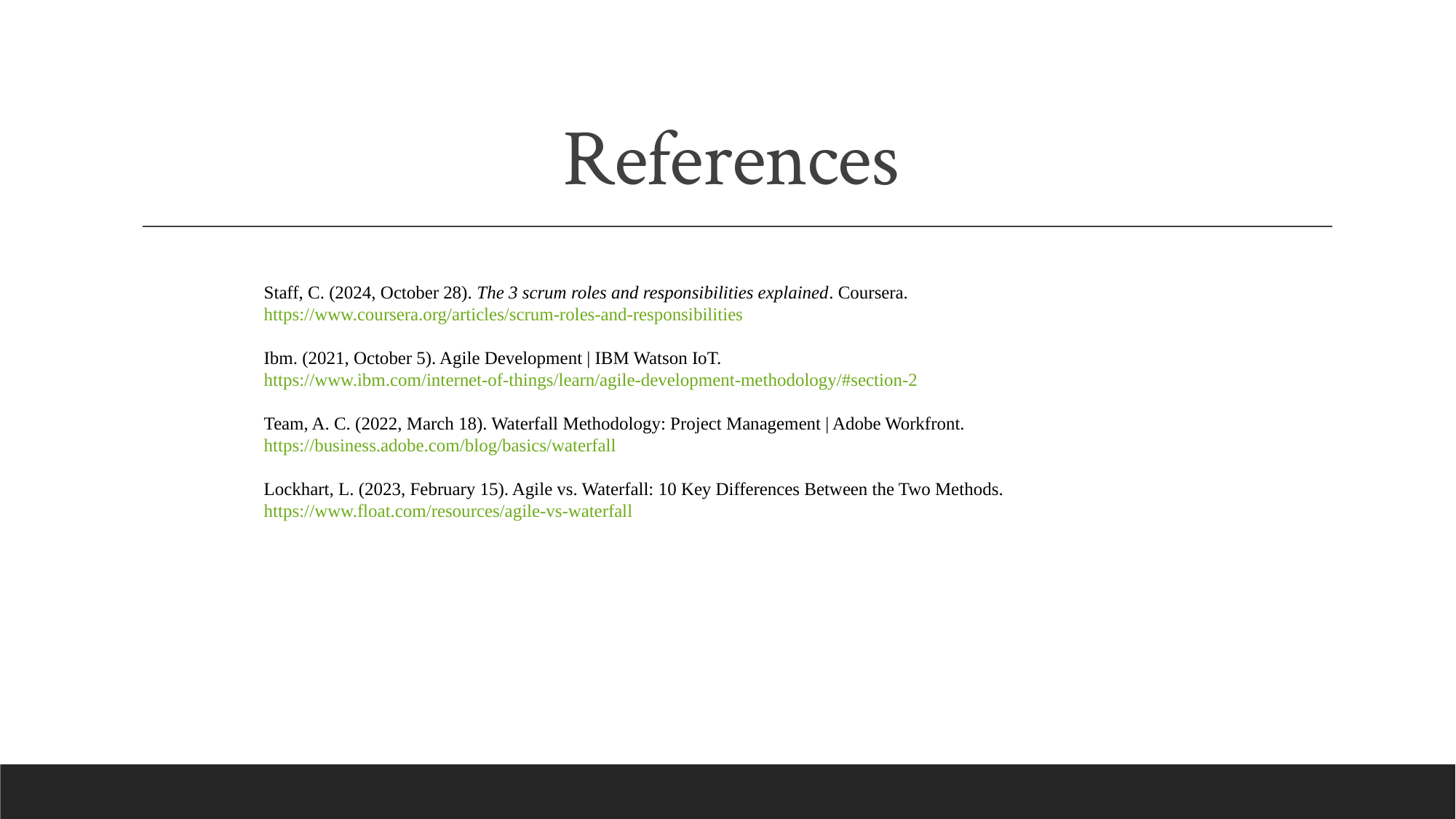

# References
Staff, C. (2024, October 28). The 3 scrum roles and responsibilities explained. Coursera. https://www.coursera.org/articles/scrum-roles-and-responsibilities

Ibm. (2021, October 5). Agile Development | IBM Watson IoT. https://www.ibm.com/internet-of-things/learn/agile-development-methodology/#section-2

Team, A. C. (2022, March 18). Waterfall Methodology: Project Management | Adobe Workfront. https://business.adobe.com/blog/basics/waterfall

Lockhart, L. (2023, February 15). Agile vs. Waterfall: 10 Key Differences Between the Two Methods. https://www.float.com/resources/agile-vs-waterfall